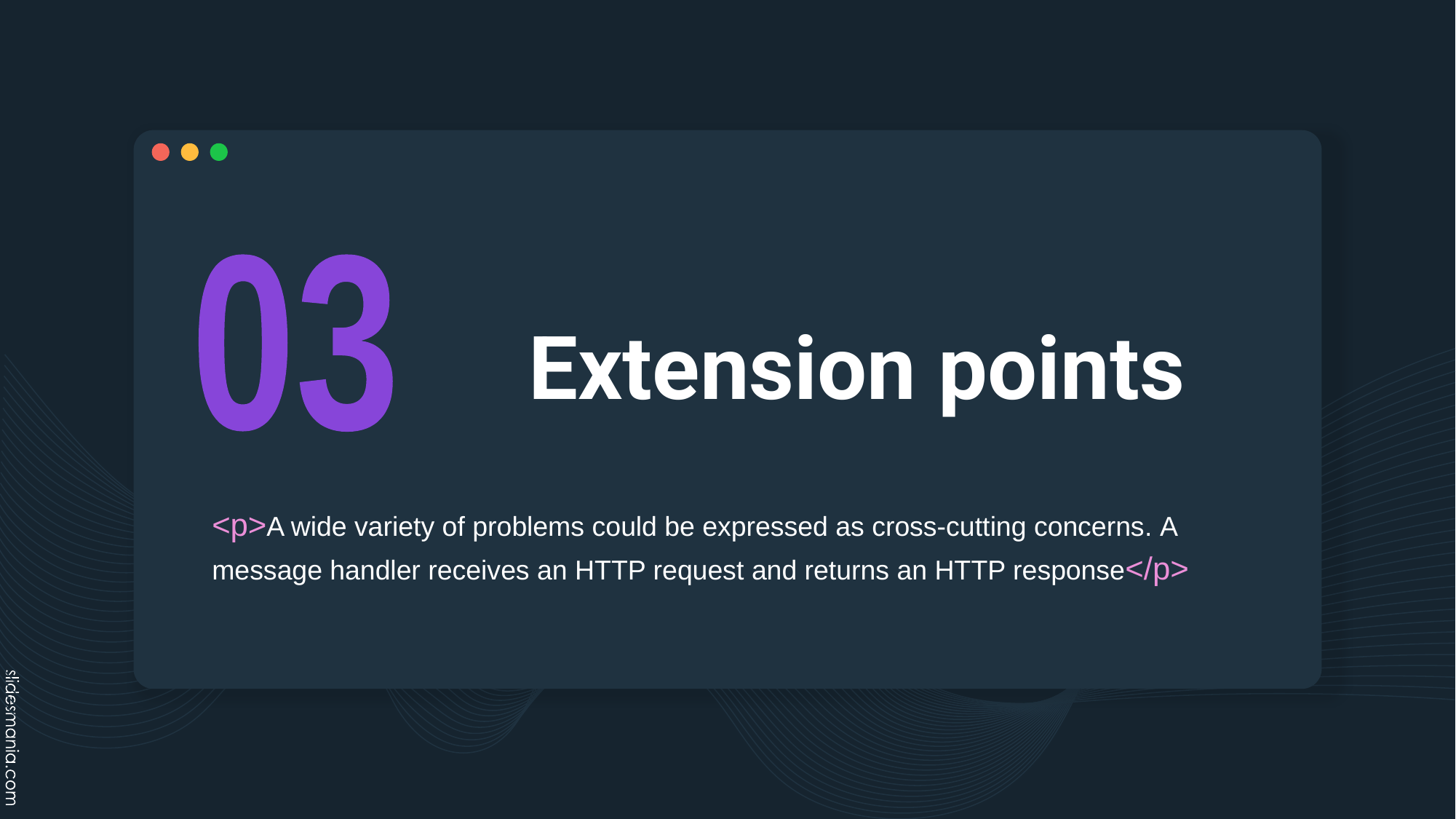

# Extension points
03
<p>A wide variety of problems could be expressed as cross-cutting concerns. A message handler receives an HTTP request and returns an HTTP response</p>